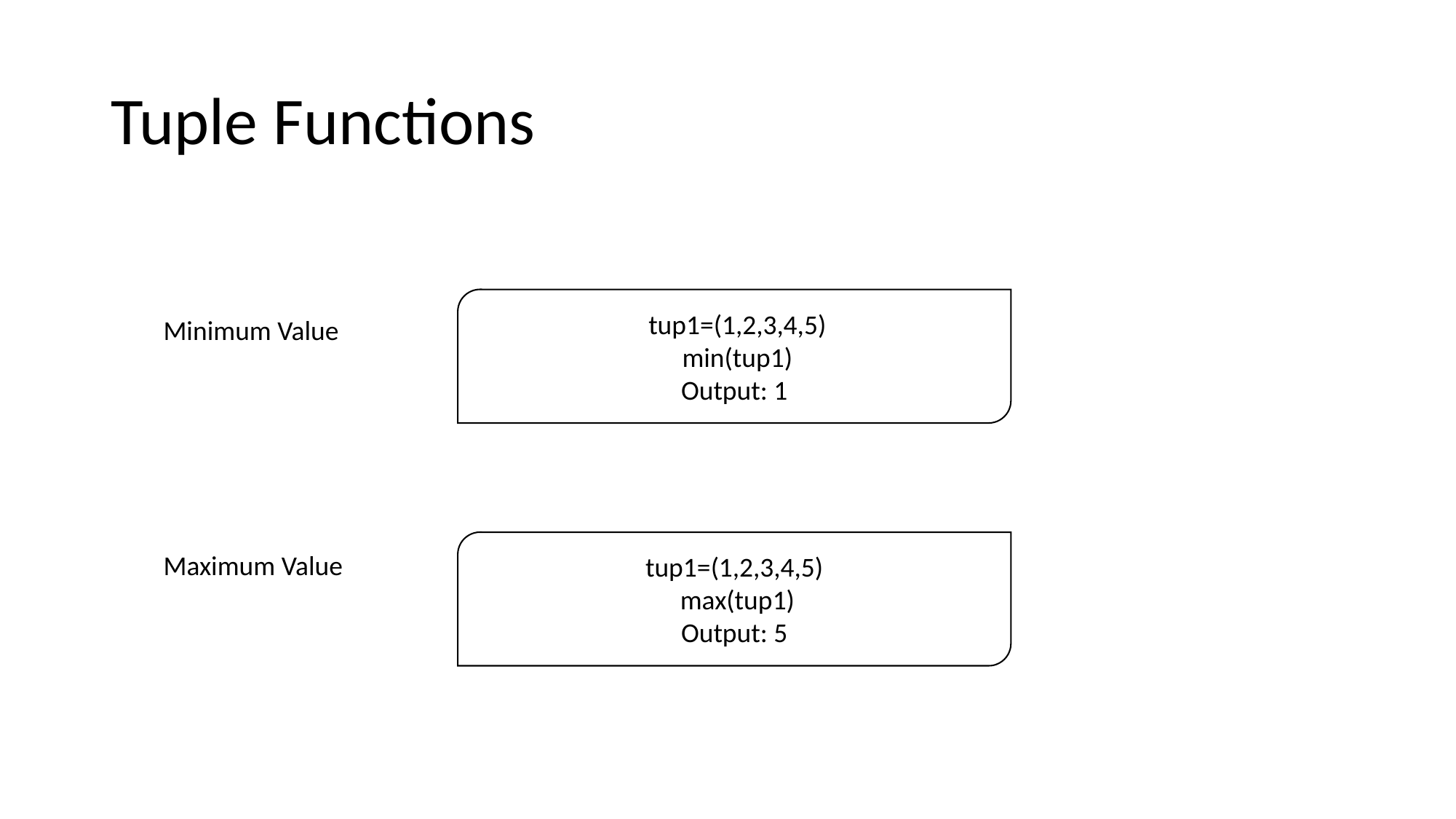

# Tuple Functions
 tup1=(1,2,3,4,5)
 min(tup1)
Output: 1
Minimum Value
tup1=(1,2,3,4,5)
 max(tup1)
Output: 5
Maximum Value